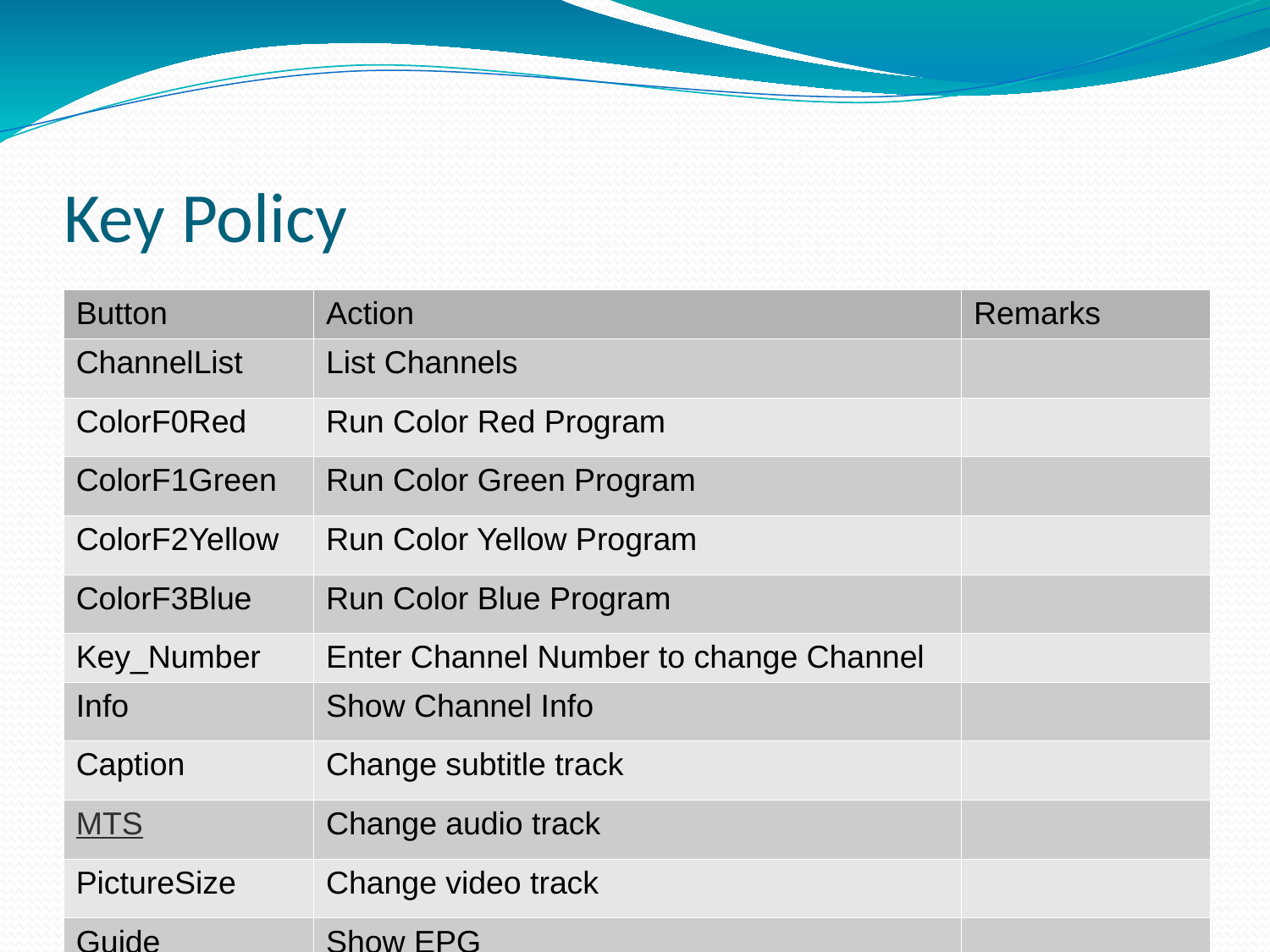

Key Policy

| Button | Action | Remarks |
| --- | --- | --- |
| ChannelList | List Channels |  |
| ColorF0Red | Run Color Red Program |  |
| ColorF1Green | Run Color Green Program |  |
| ColorF2Yellow | Run Color Yellow Program |  |
| ColorF3Blue | Run Color Blue Program |  |
| Key\_Number | Enter Channel Number to change Channel |  |
| Info | Show Channel Info |  |
| Caption | Change subtitle track |  |
| MTS | Change audio track |  |
| PictureSize | Change video track |  |
| Guide | Show EPG |  |